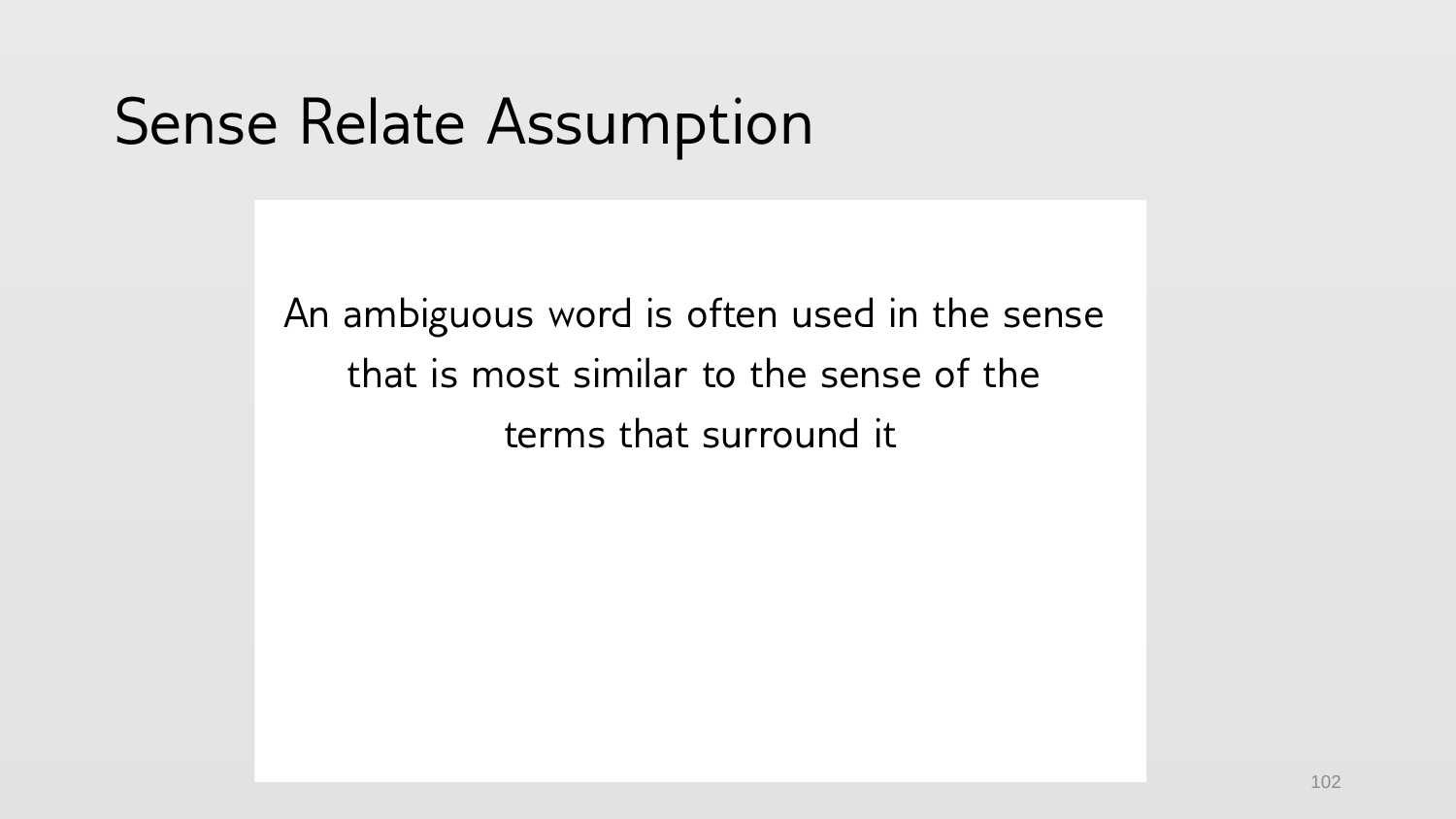

# Sense Relate Assumption
An ambiguous word is often used in the sense
that is most similar to the sense of the
terms that surround it

102